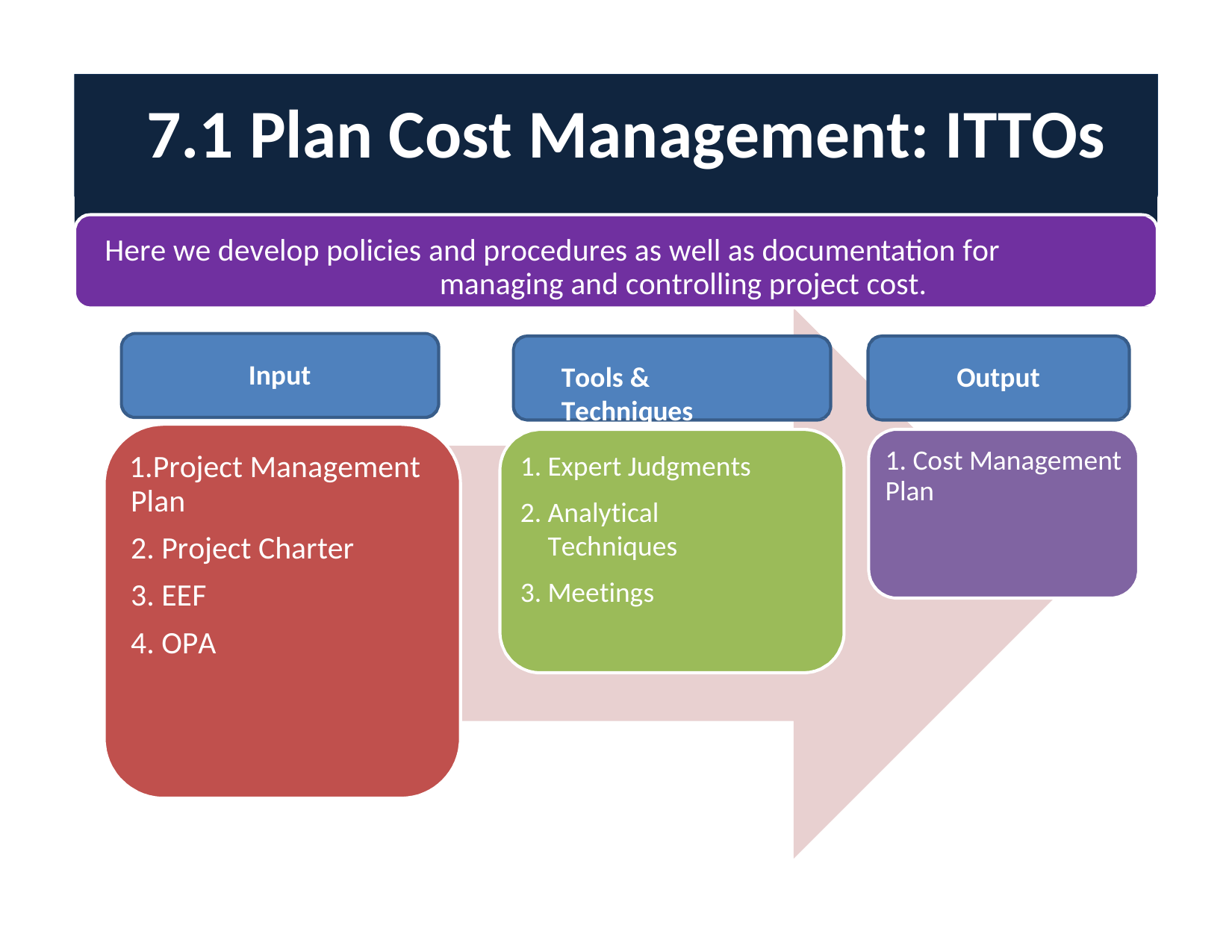

# 7.1 Plan Cost Management: ITTOs

Here we develop policies and procedures as well as documentation for managing and controlling project cost.

Input
Tools & Techniques
Output

1. Cost Management Plan
Expert Judgments
Analytical Techniques
Meetings
Project Management Plan
Project Charter
EEF
OPA